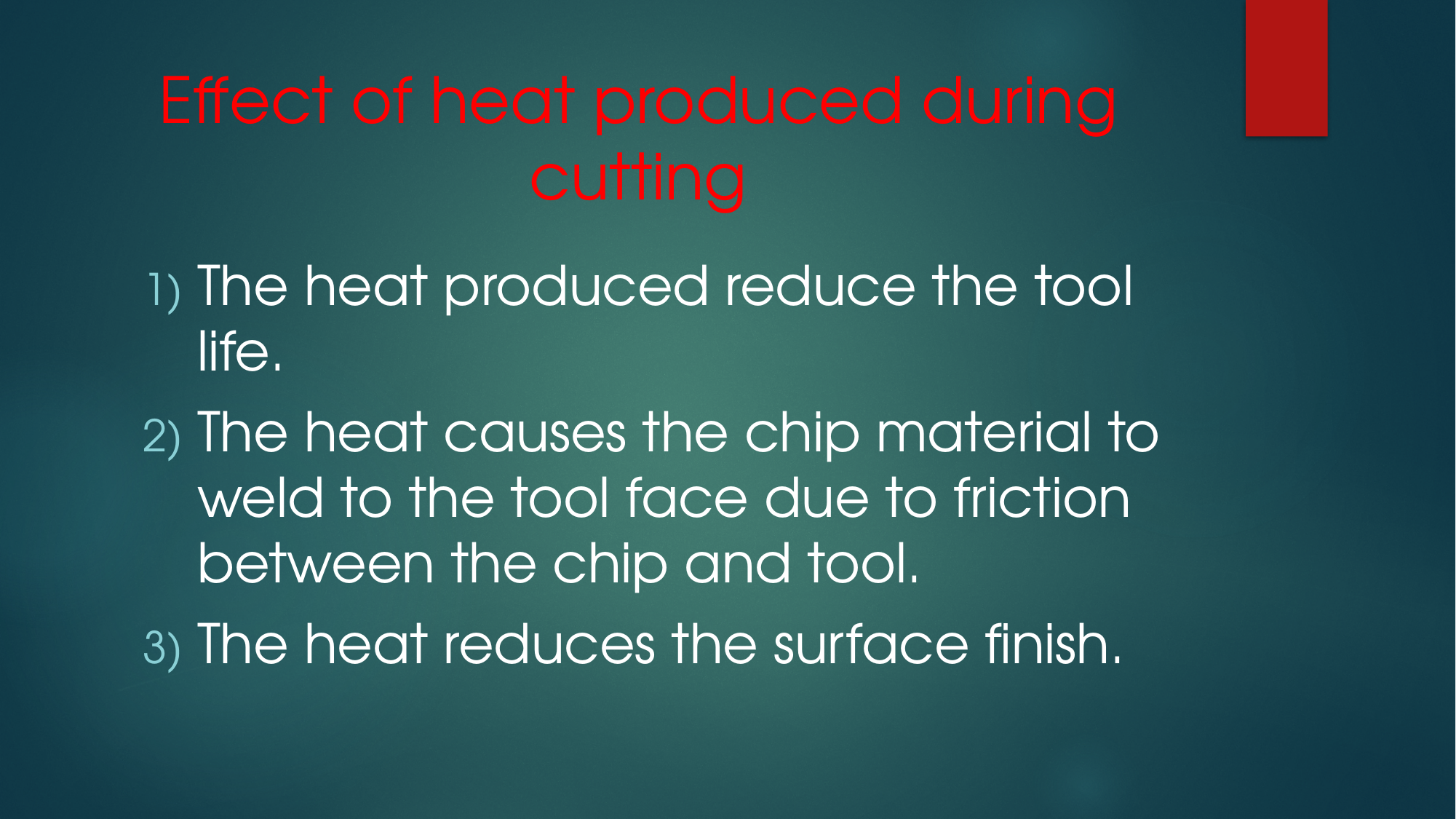

# Effect of heat produced during cutting
The heat produced reduce the tool life.
The heat causes the chip material to weld to the tool face due to friction between the chip and tool.
The heat reduces the surface finish.